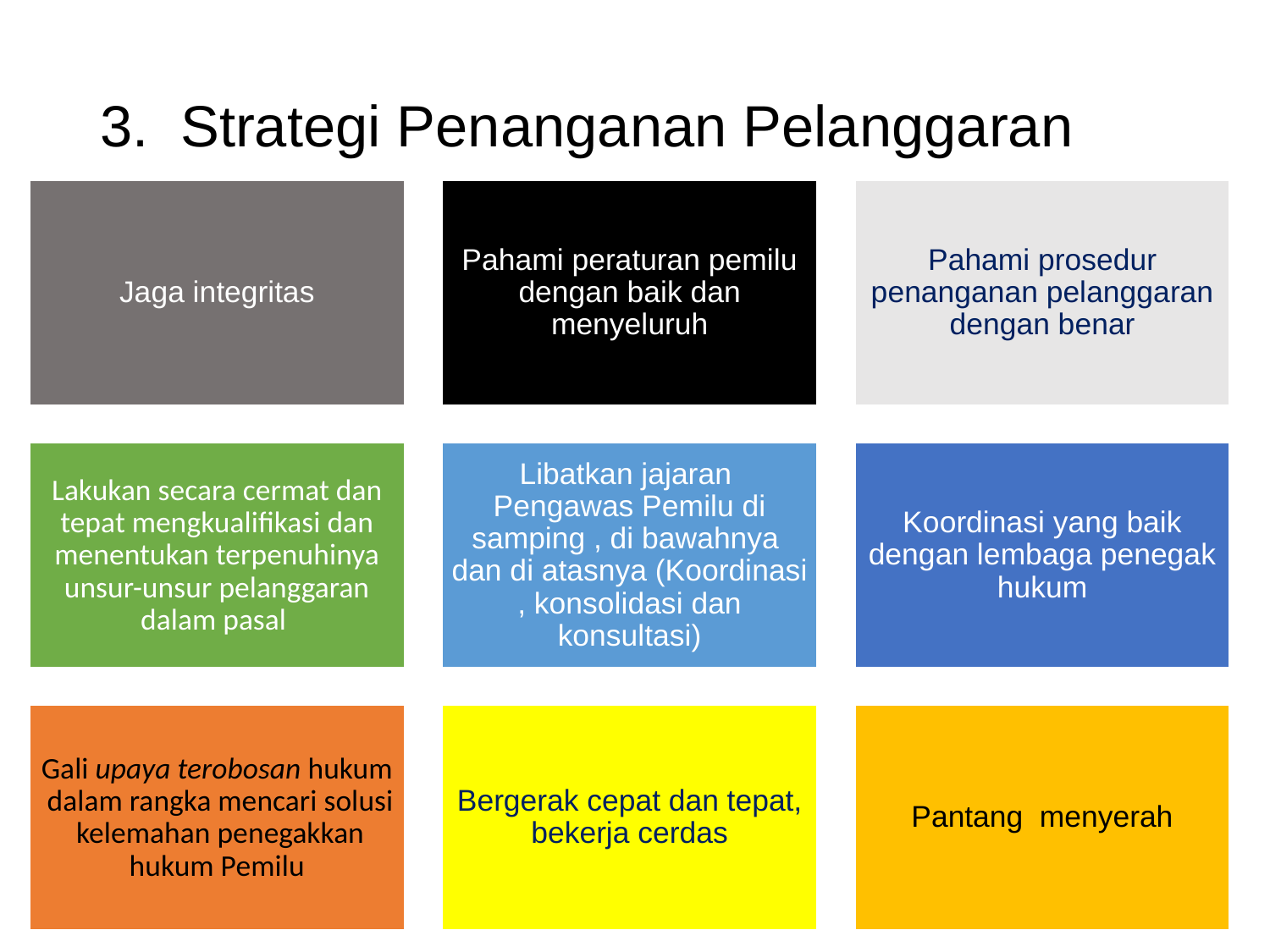

# 3.  Strategi Penanganan Pelanggaran
Jaga integritas
Pahami peraturan pemilu dengan baik dan menyeluruh
Pahami prosedur penanganan pelanggaran dengan benar
Lakukan secara cermat dan tepat mengkualifikasi dan menentukan terpenuhinya unsur-unsur pelanggaran dalam pasal
Libatkan jajaran  Pengawas Pemilu di samping , di bawahnya  dan di atasnya (Koordinasi , konsolidasi dan konsultasi)
Koordinasi yang baik dengan lembaga penegak hukum
Gali upaya terobosan hukum  dalam rangka mencari solusi  kelemahan penegakkan hukum Pemilu
Bergerak cepat dan tepat, bekerja cerdas
Pantang  menyerah